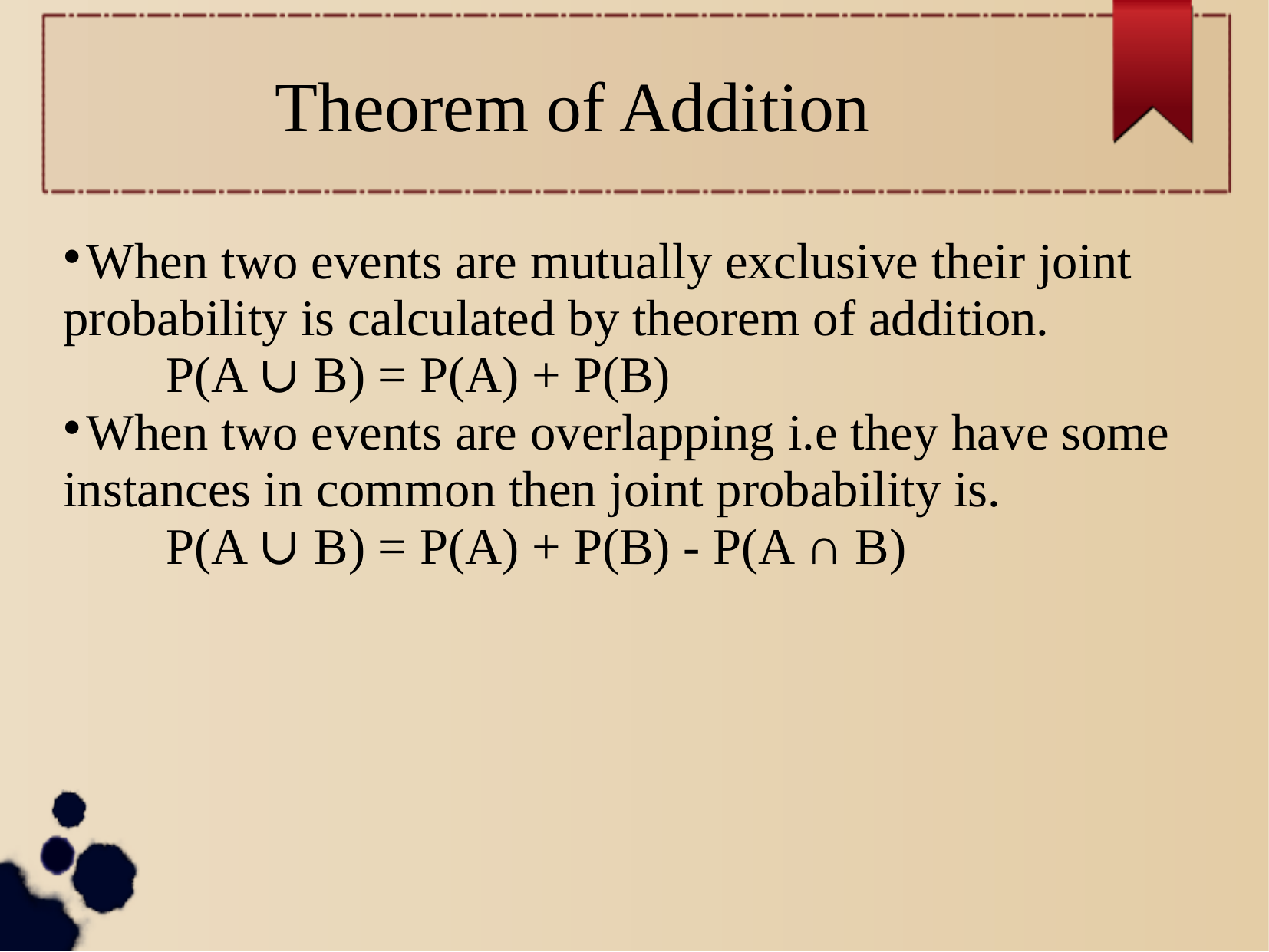

Theorem of Addition
When two events are mutually exclusive their joint probability is calculated by theorem of addition.
        P(A ∪ B) = P(A) + P(B)
When two events are overlapping i.e they have some instances in common then joint probability is.
        P(A ∪ B) = P(A) + P(B) - P(A ∩ B)